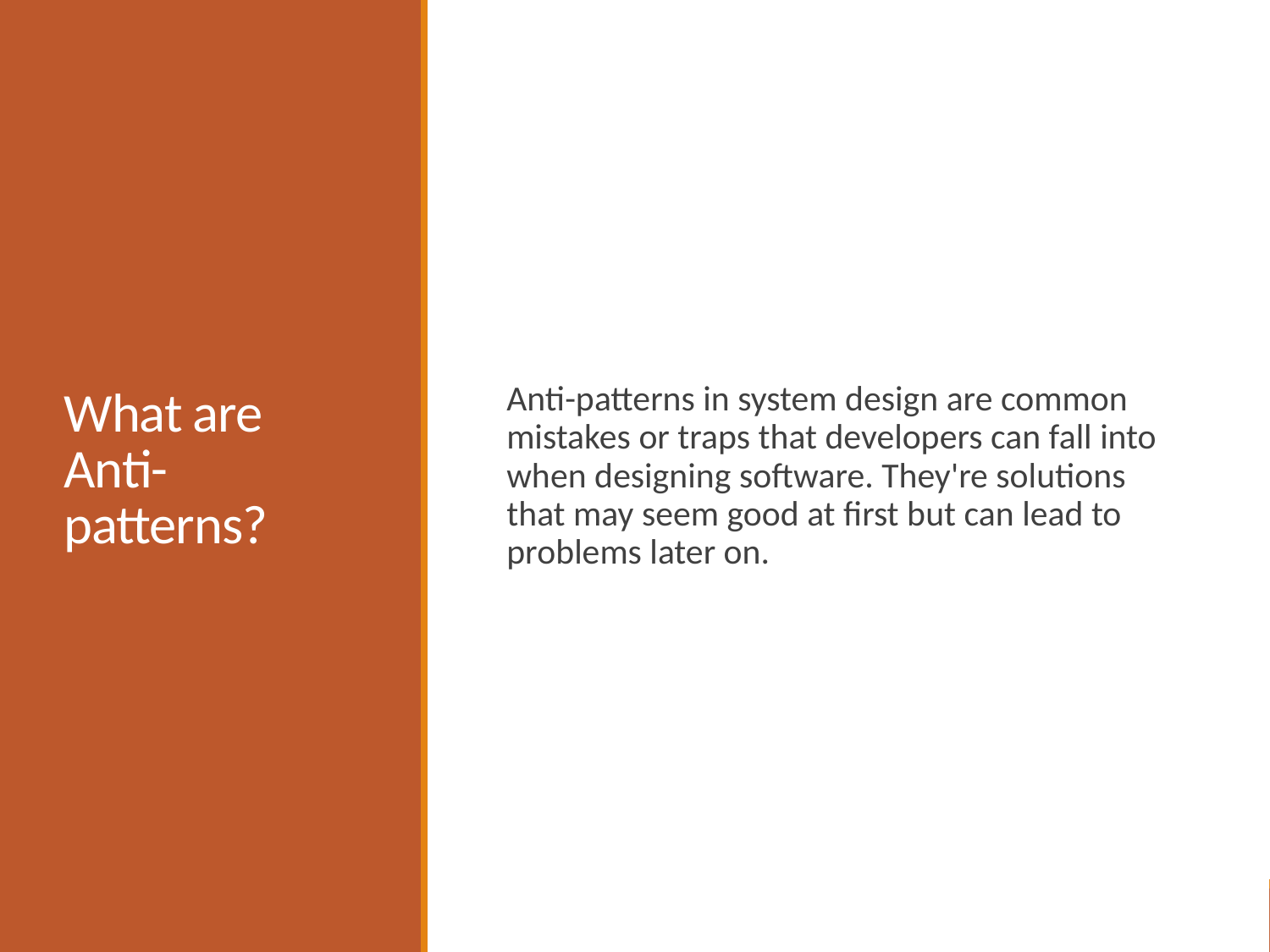

# What are Anti-patterns?
Anti-patterns in system design are common mistakes or traps that developers can fall into when designing software. They're solutions that may seem good at first but can lead to problems later on.